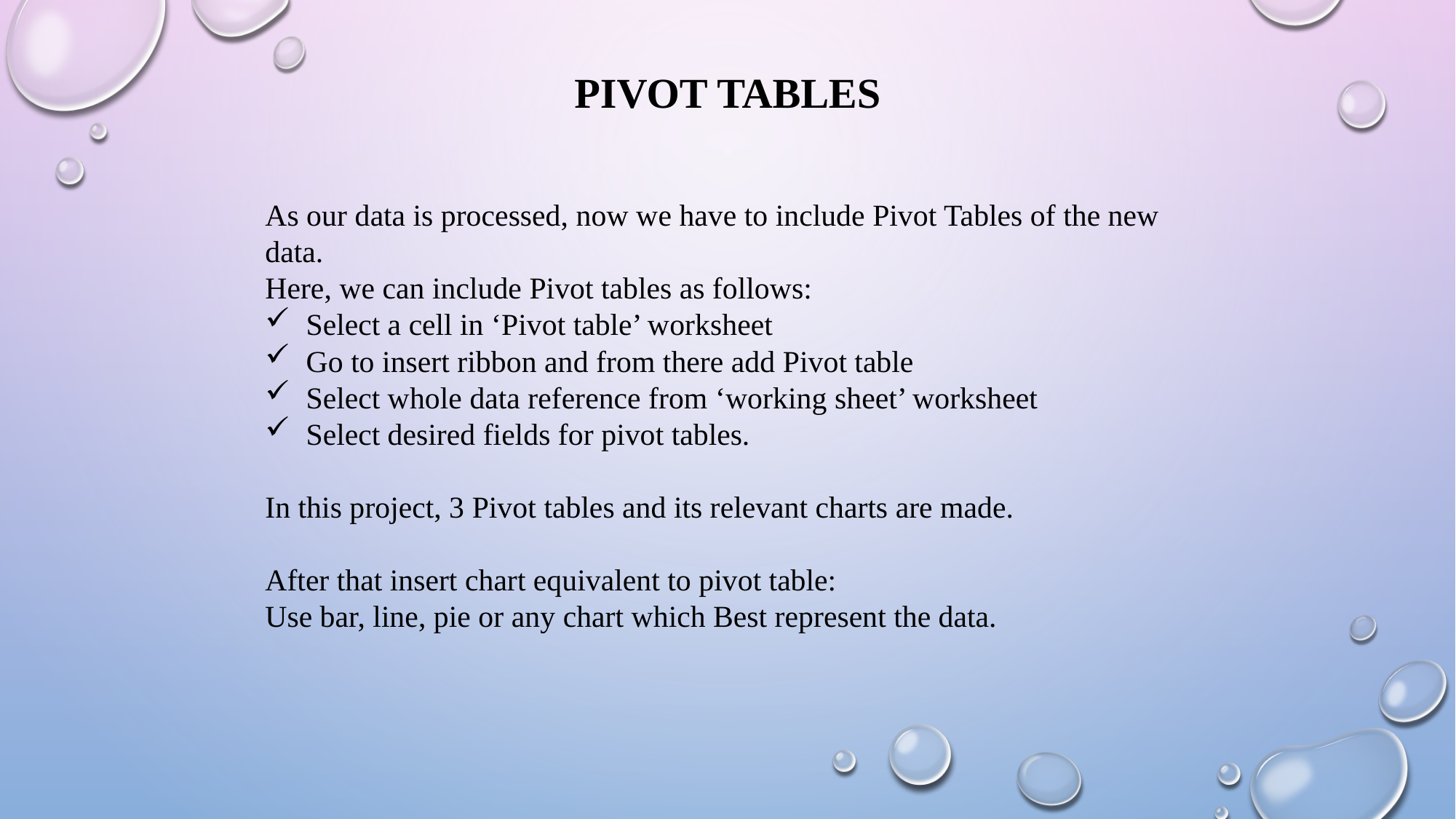

# Pivot tables
As our data is processed, now we have to include Pivot Tables of the new data.
Here, we can include Pivot tables as follows:
Select a cell in ‘Pivot table’ worksheet
Go to insert ribbon and from there add Pivot table
Select whole data reference from ‘working sheet’ worksheet
Select desired fields for pivot tables.

In this project, 3 Pivot tables and its relevant charts are made.

After that insert chart equivalent to pivot table:
Use bar, line, pie or any chart which Best represent the data.